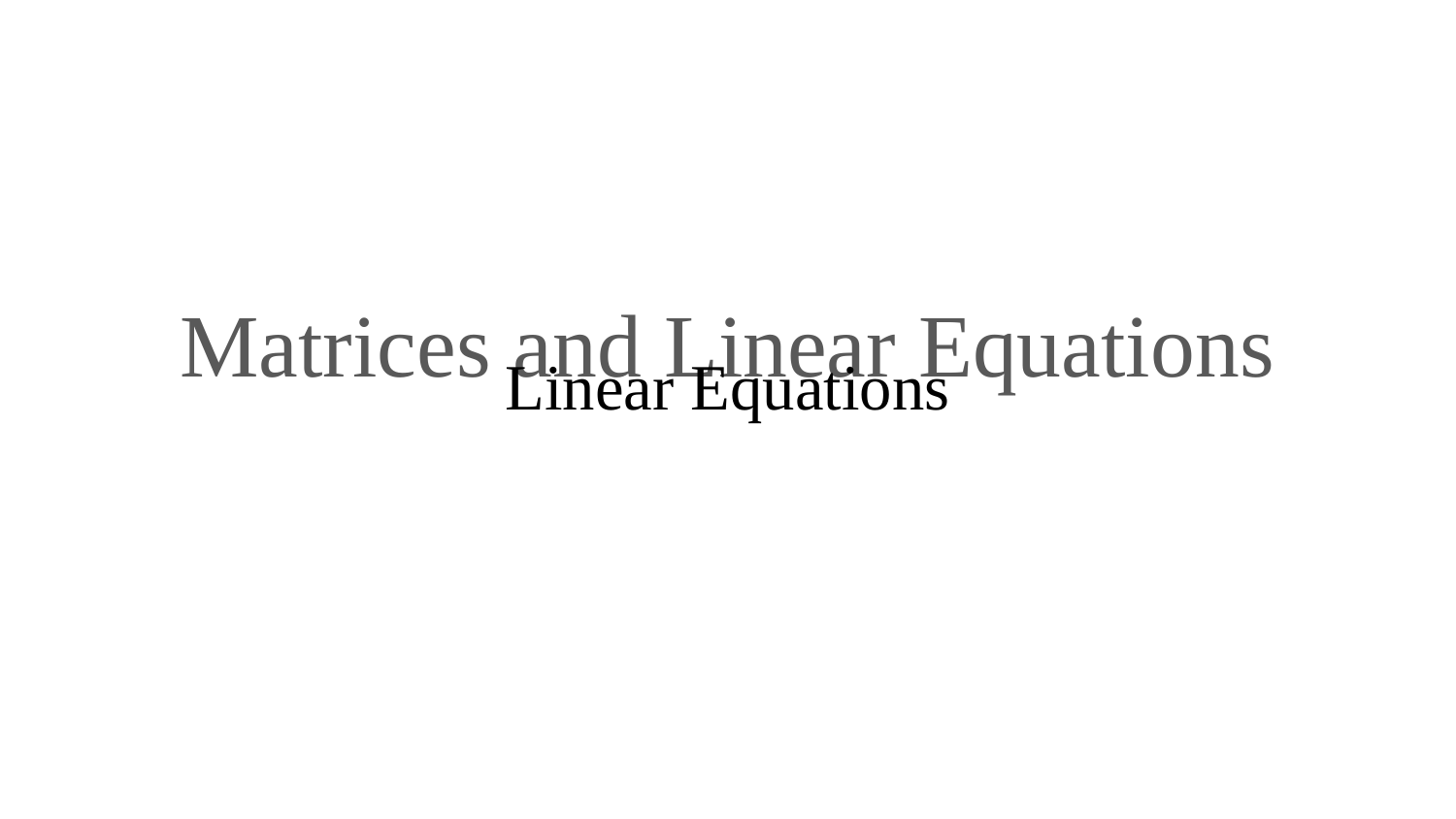

# Matrices and Linear Equations
Linear Equations